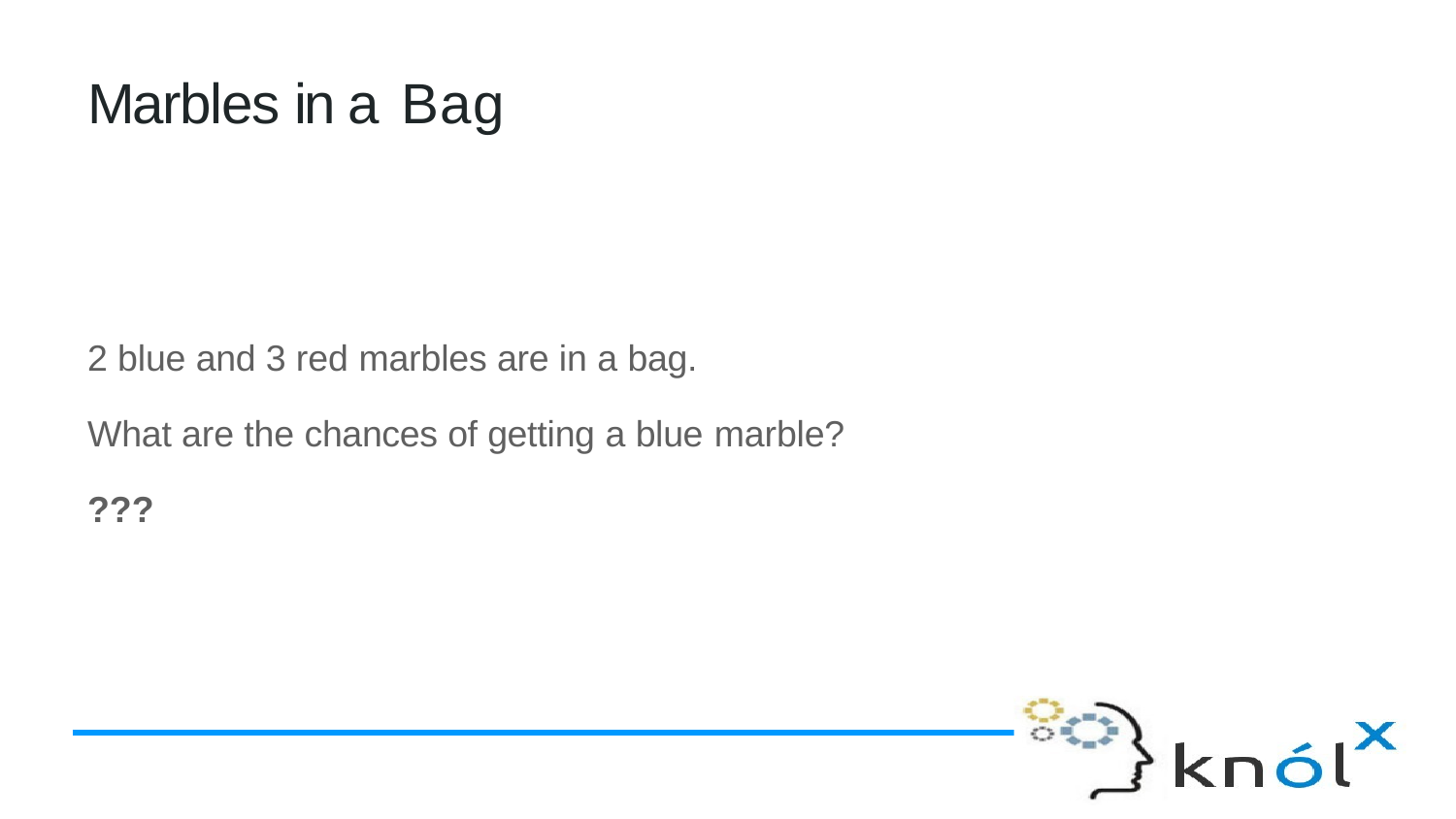

# Marbles in a Bag
2 blue and 3 red marbles are in a bag.
What are the chances of getting a blue marble?
???